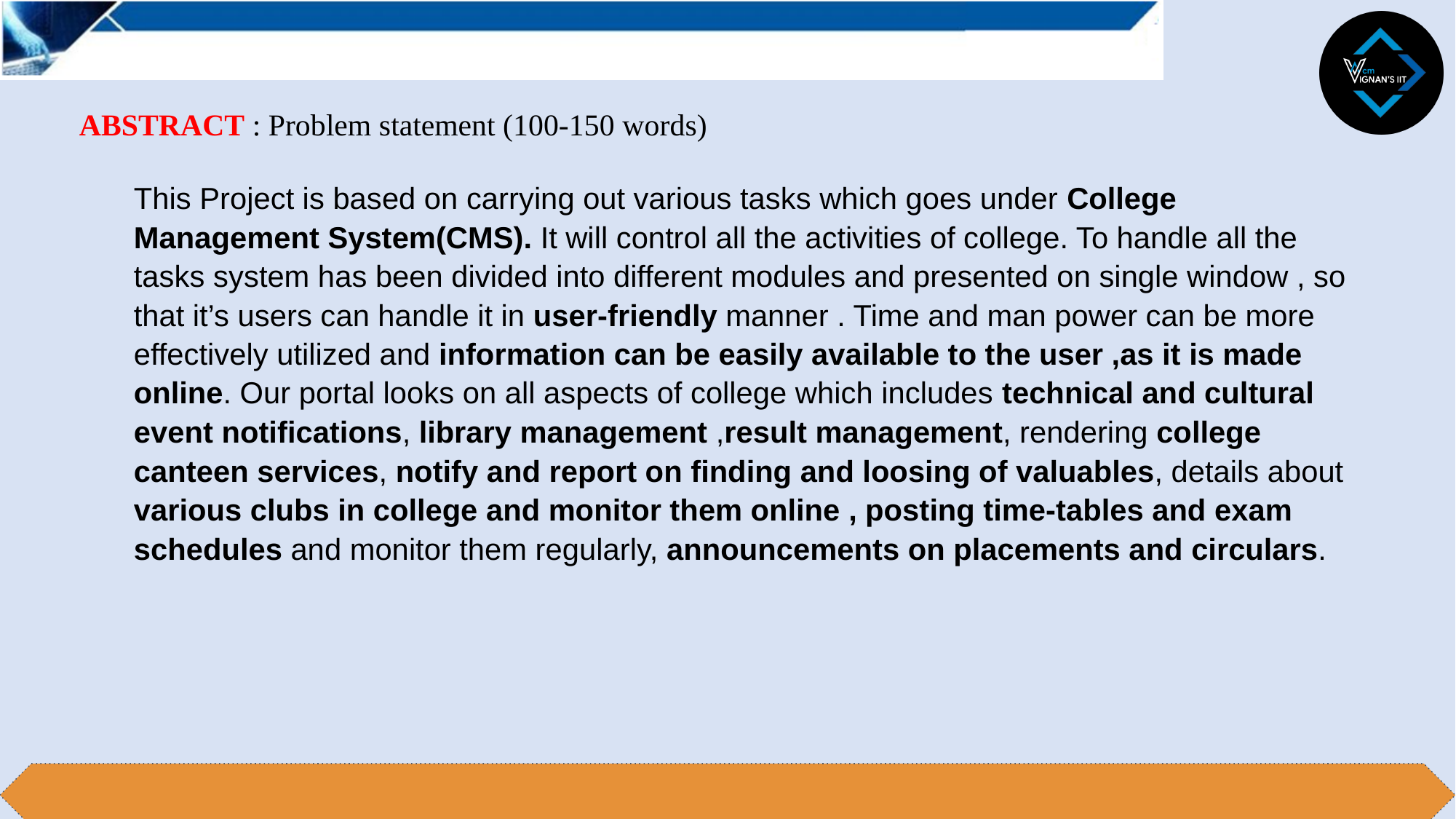

ABSTRACT : Problem statement (100-150 words)
This Project is based on carrying out various tasks which goes under College Management System(CMS). It will control all the activities of college. To handle all the tasks system has been divided into different modules and presented on single window , so that it’s users can handle it in user-friendly manner . Time and man power can be more effectively utilized and information can be easily available to the user ,as it is made online. Our portal looks on all aspects of college which includes technical and cultural event notifications, library management ,result management, rendering college canteen services, notify and report on finding and loosing of valuables, details about various clubs in college and monitor them online , posting time-tables and exam schedules and monitor them regularly, announcements on placements and circulars.